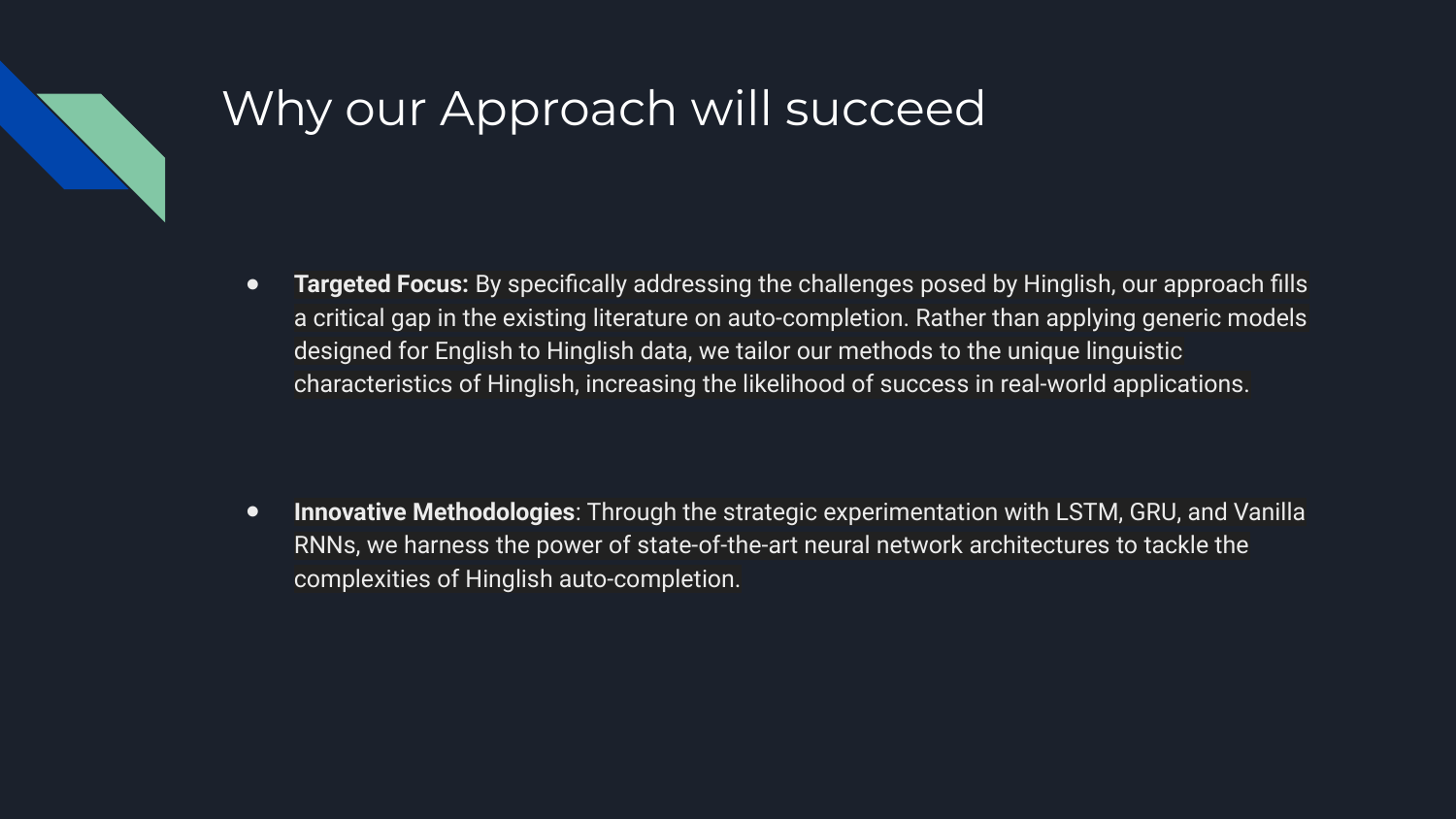

# Why our Approach will succeed
Targeted Focus: By specifically addressing the challenges posed by Hinglish, our approach fills a critical gap in the existing literature on auto-completion. Rather than applying generic models designed for English to Hinglish data, we tailor our methods to the unique linguistic characteristics of Hinglish, increasing the likelihood of success in real-world applications.

Innovative Methodologies: Through the strategic experimentation with LSTM, GRU, and Vanilla RNNs, we harness the power of state-of-the-art neural network architectures to tackle the complexities of Hinglish auto-completion.